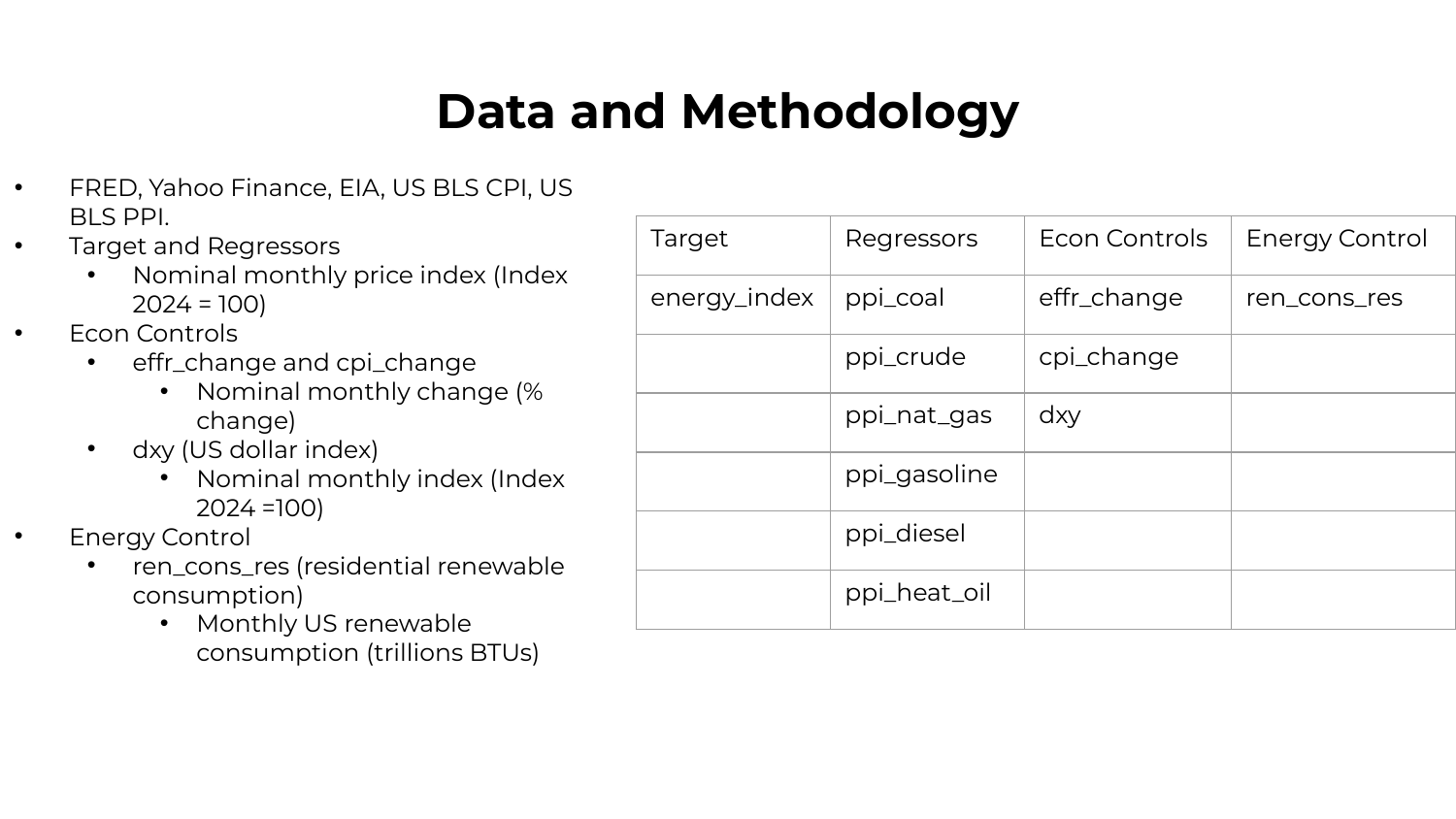

# Data and Methodology
FRED, Yahoo Finance, EIA, US BLS CPI, US BLS PPI.
Target and Regressors
Nominal monthly price index (Index 2024 = 100)
Econ Controls
effr_change and cpi_change
Nominal monthly change (% change)
dxy (US dollar index)
Nominal monthly index (Index 2024 =100)
Energy Control
ren_cons_res (residential renewable consumption)
Monthly US renewable consumption (trillions BTUs)
| Target | Regressors | Econ Controls | Energy Control |
| --- | --- | --- | --- |
| energy\_index | ppi\_coal | effr\_change | ren\_cons\_res |
|  | ppi\_crude | cpi\_change |  |
|  | ppi\_nat\_gas | dxy |  |
|  | ppi\_gasoline |  |  |
|  | ppi\_diesel |  |  |
|  | ppi\_heat\_oil |  |  |